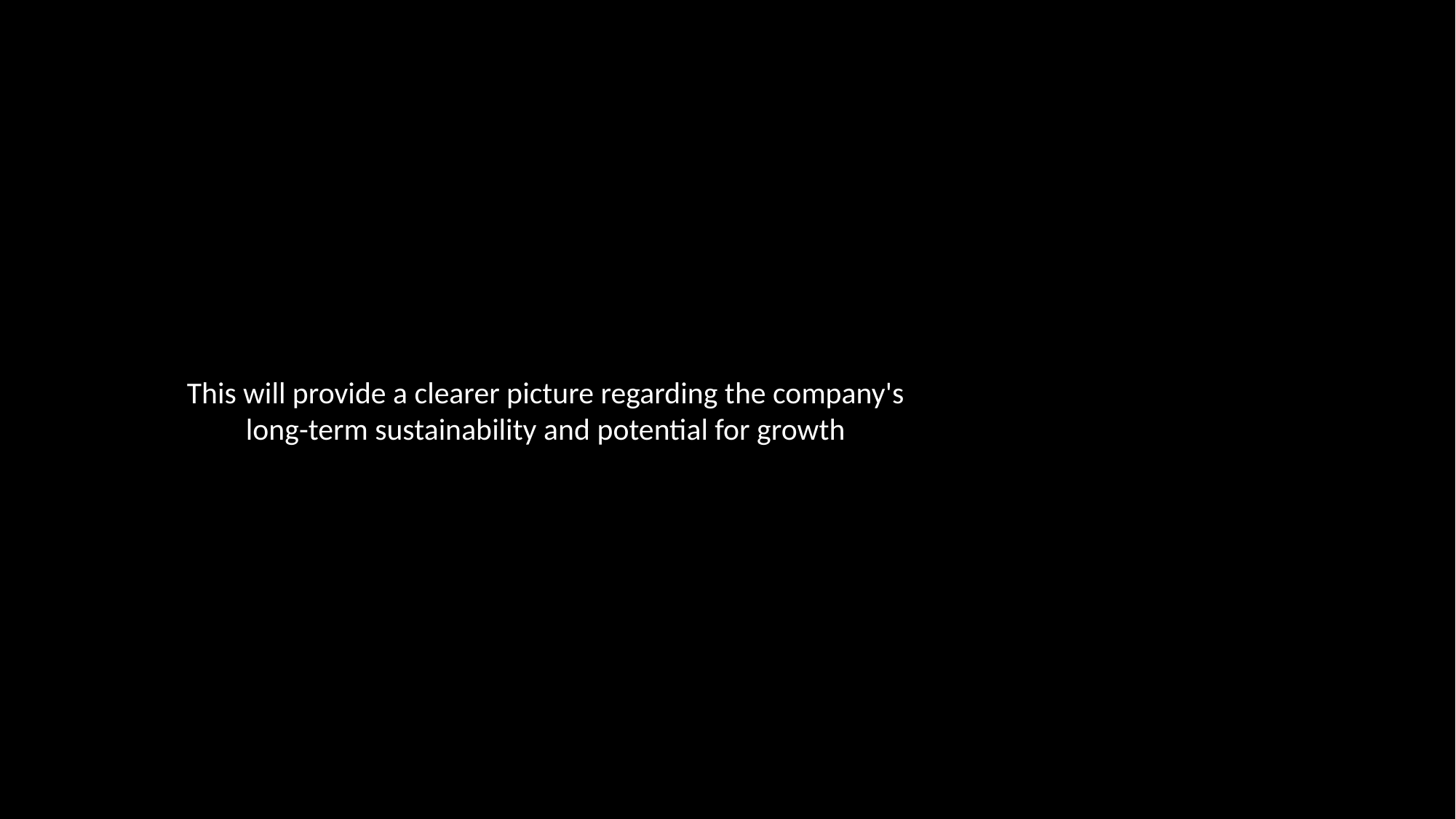

This will provide a clearer picture regarding the company's long-term sustainability and potential for growth